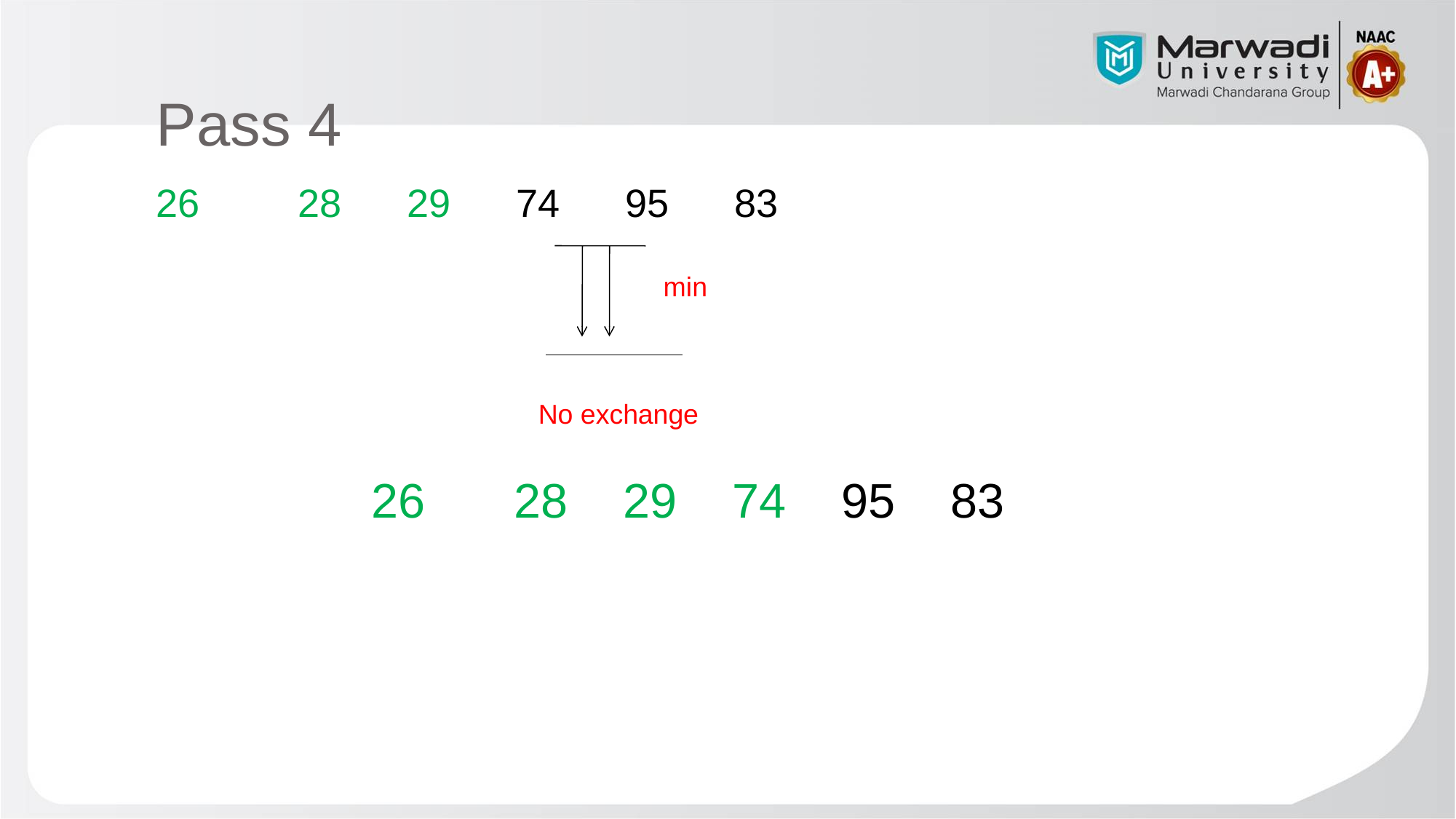

# Pass 4
26	28	29	74	95	83

min
No exchange
26	28	29	74	95	83